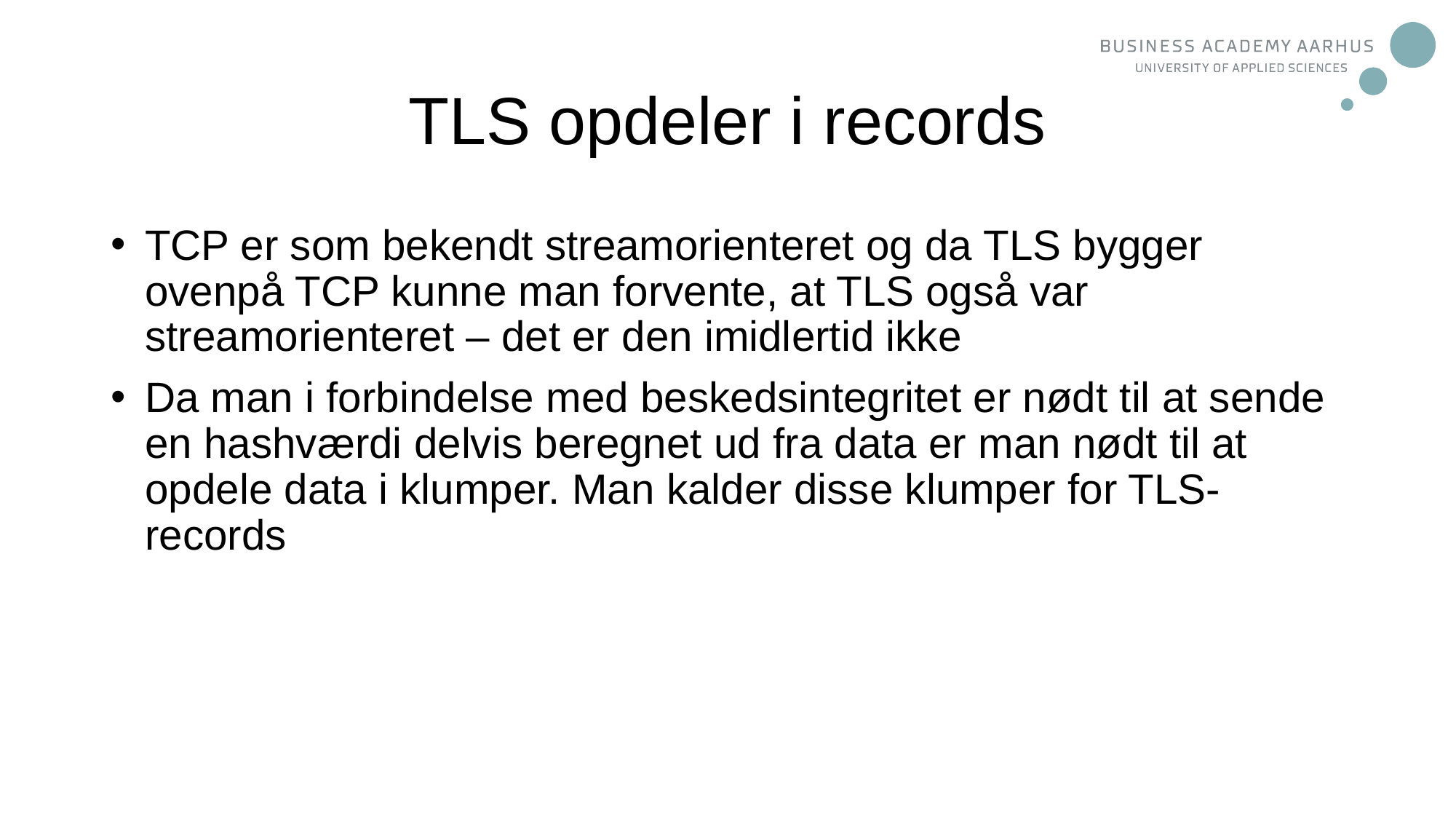

# TLS opdeler i records
TCP er som bekendt streamorienteret og da TLS bygger ovenpå TCP kunne man forvente, at TLS også var streamorienteret – det er den imidlertid ikke
Da man i forbindelse med beskedsintegritet er nødt til at sende en hashværdi delvis beregnet ud fra data er man nødt til at opdele data i klumper. Man kalder disse klumper for TLS-records